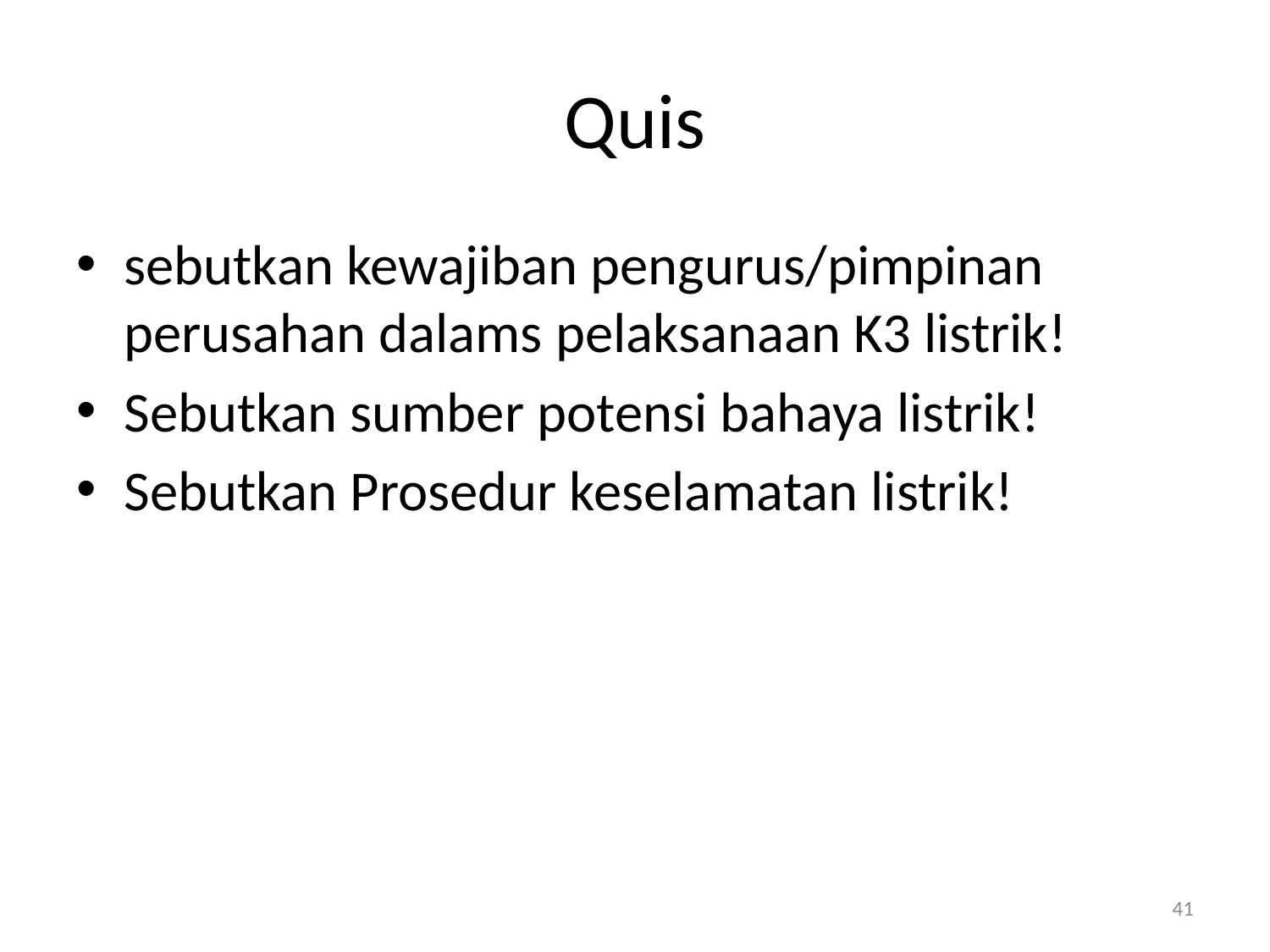

# Quis
sebutkan kewajiban pengurus/pimpinan perusahan dalams pelaksanaan K3 listrik!
Sebutkan sumber potensi bahaya listrik!
Sebutkan Prosedur keselamatan listrik!

41